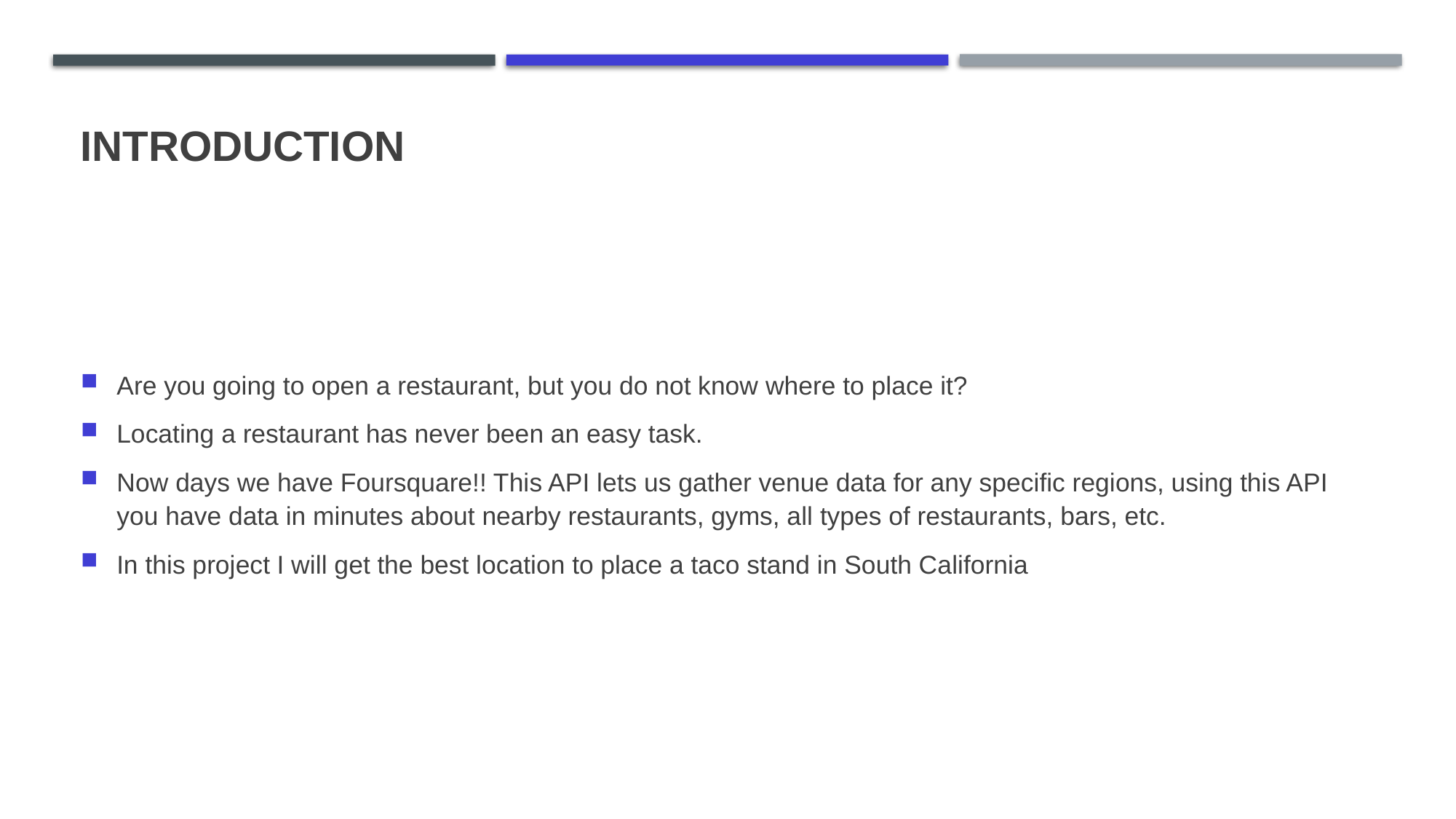

# Introduction
Are you going to open a restaurant, but you do not know where to place it?
Locating a restaurant has never been an easy task.
Now days we have Foursquare!! This API lets us gather venue data for any specific regions, using this API you have data in minutes about nearby restaurants, gyms, all types of restaurants, bars, etc.
In this project I will get the best location to place a taco stand in South California